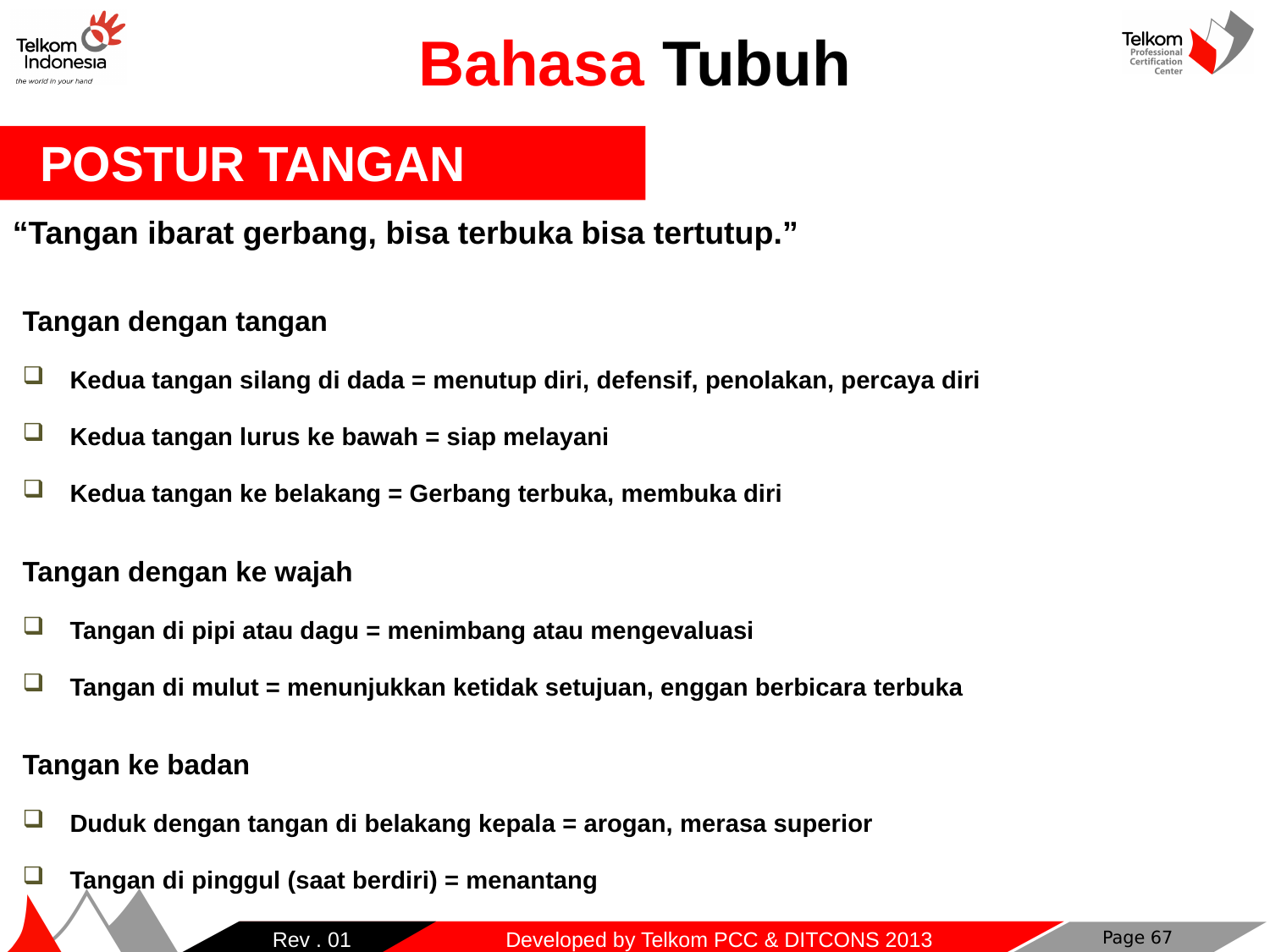

Bahasa Tubuh
  POSTUR TANGAN
“Tangan ibarat gerbang, bisa terbuka bisa tertutup.”
Tangan dengan tangan
Kedua tangan silang di dada = menutup diri, defensif, penolakan, percaya diri
Kedua tangan lurus ke bawah = siap melayani
Kedua tangan ke belakang = Gerbang terbuka, membuka diri
Tangan dengan ke wajah
Tangan di pipi atau dagu = menimbang atau mengevaluasi
Tangan di mulut = menunjukkan ketidak setujuan, enggan berbicara terbuka
Tangan ke badan
Duduk dengan tangan di belakang kepala = arogan, merasa superior
Tangan di pinggul (saat berdiri) = menantang